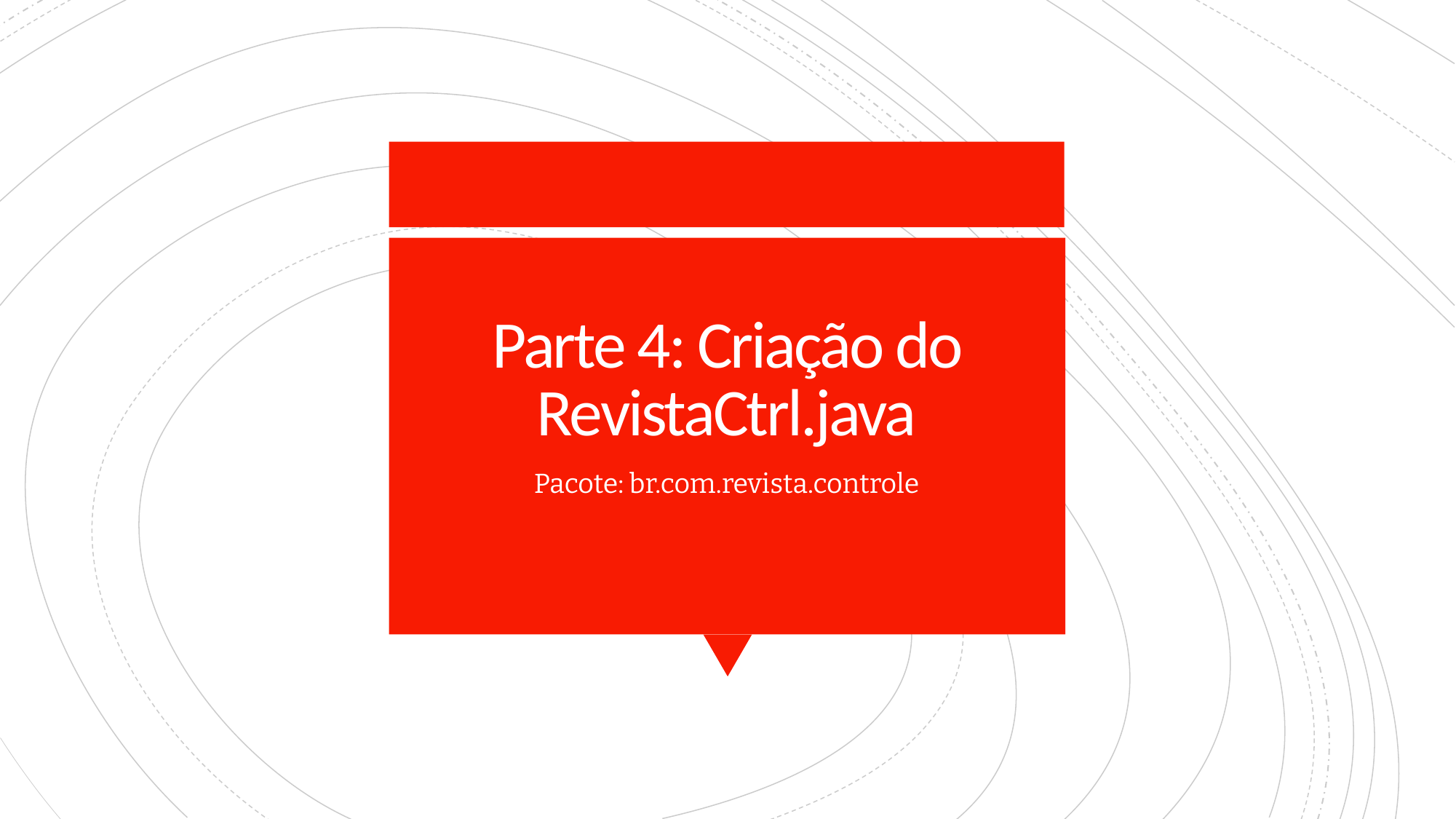

# Parte 4: Criação do RevistaCtrl.java
Pacote: br.com.revista.controle